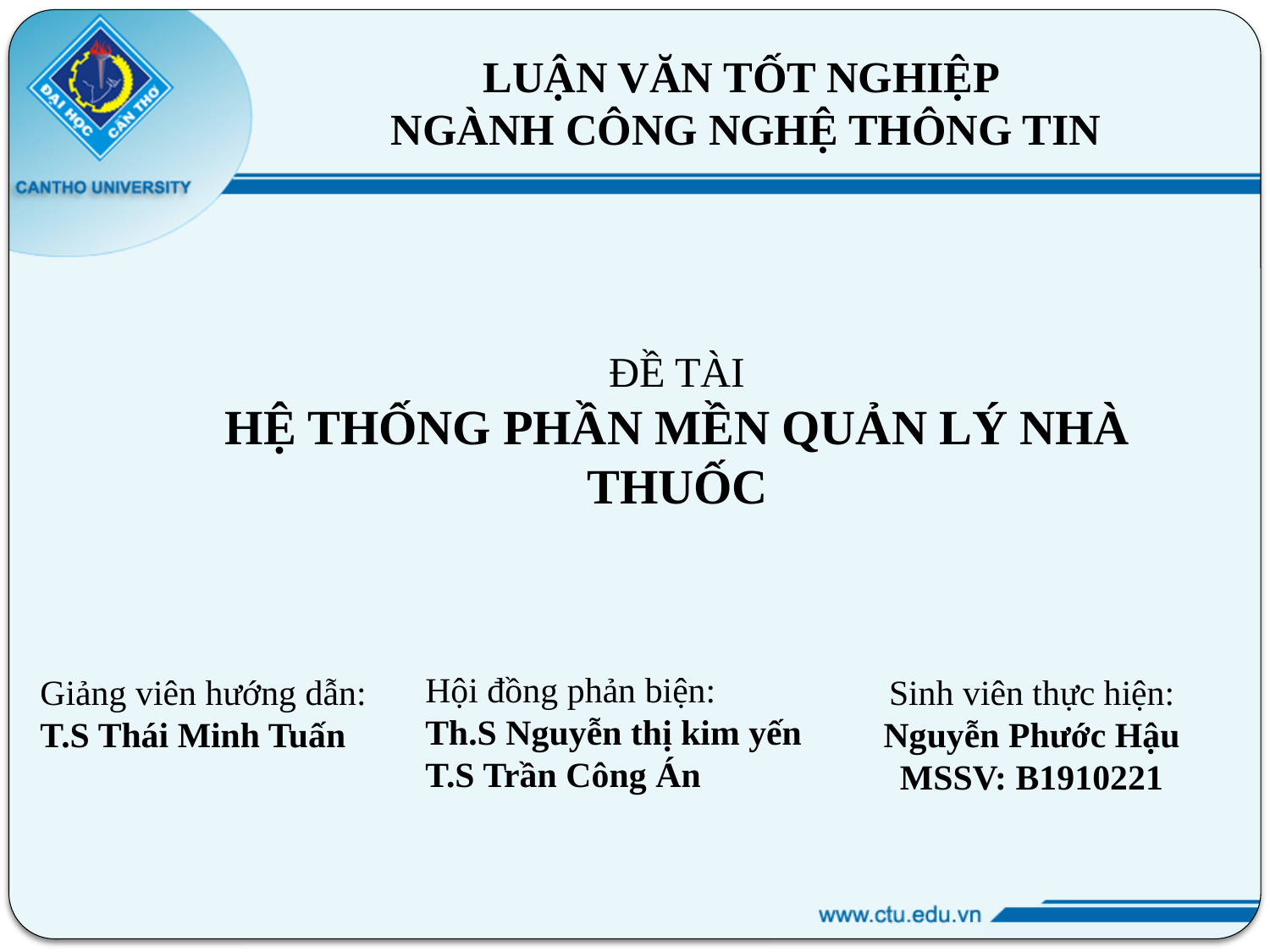

LUẬN VĂN TỐT NGHIỆP
NGÀNH CÔNG NGHỆ THÔNG TIN
ĐỀ TÀI
HỆ THỐNG PHẦN MỀN QUẢN LÝ NHÀ THUỐC
Hội đồng phản biện:
Th.S Nguyễn thị kim yến
T.S Trần Công Án

Giảng viên hướng dẫn:
T.S Thái Minh Tuấn
Sinh viên thực hiện:
Nguyễn Phước Hậu
MSSV: B1910221